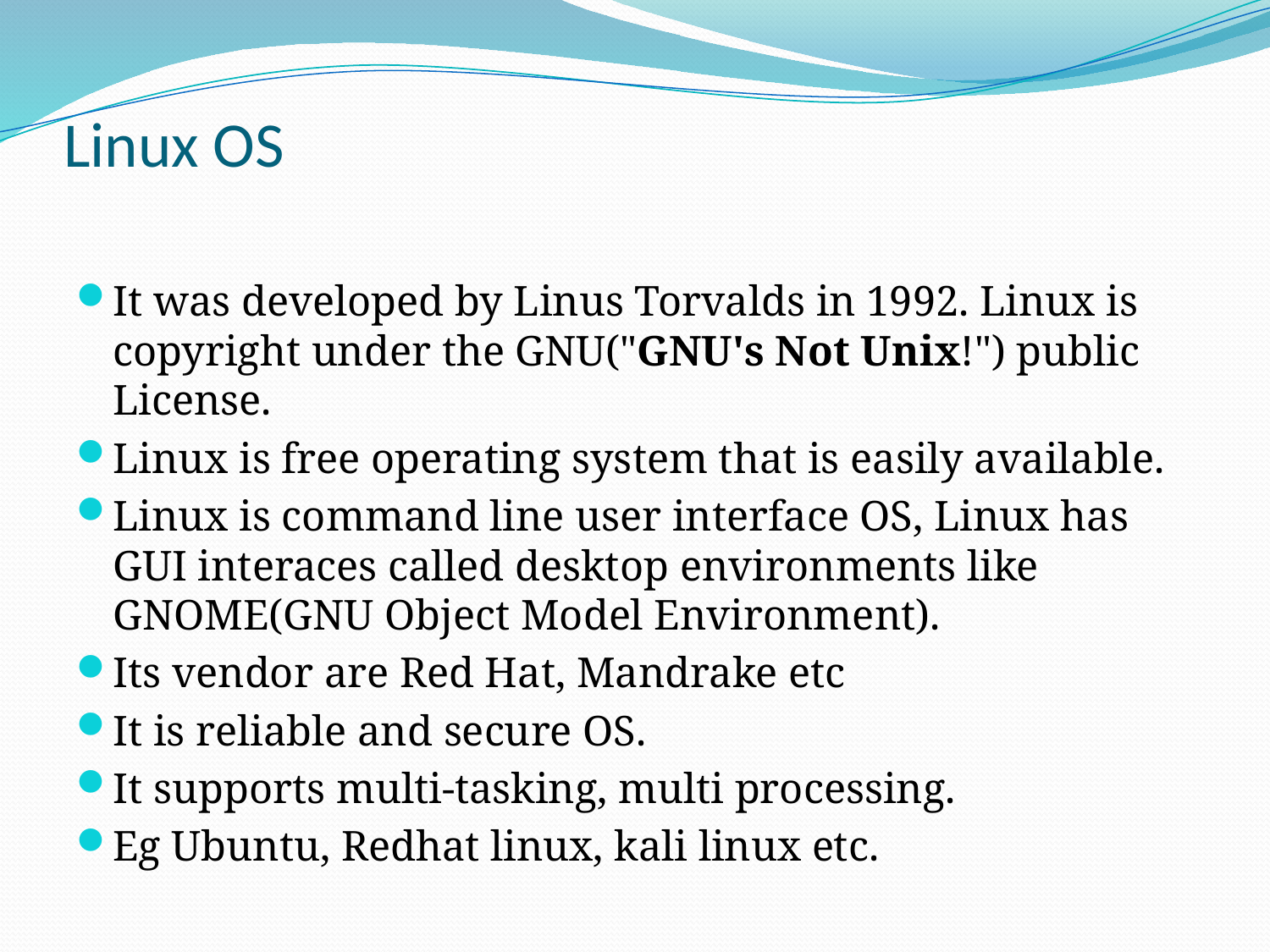

# Linux OS
It was developed by Linus Torvalds in 1992. Linux is copyright under the GNU("GNU's Not Unix!") public License.
Linux is free operating system that is easily available.
Linux is command line user interface OS, Linux has GUI interaces called desktop environments like GNOME(GNU Object Model Environment).
Its vendor are Red Hat, Mandrake etc
It is reliable and secure OS.
It supports multi-tasking, multi processing.
Eg Ubuntu, Redhat linux, kali linux etc.